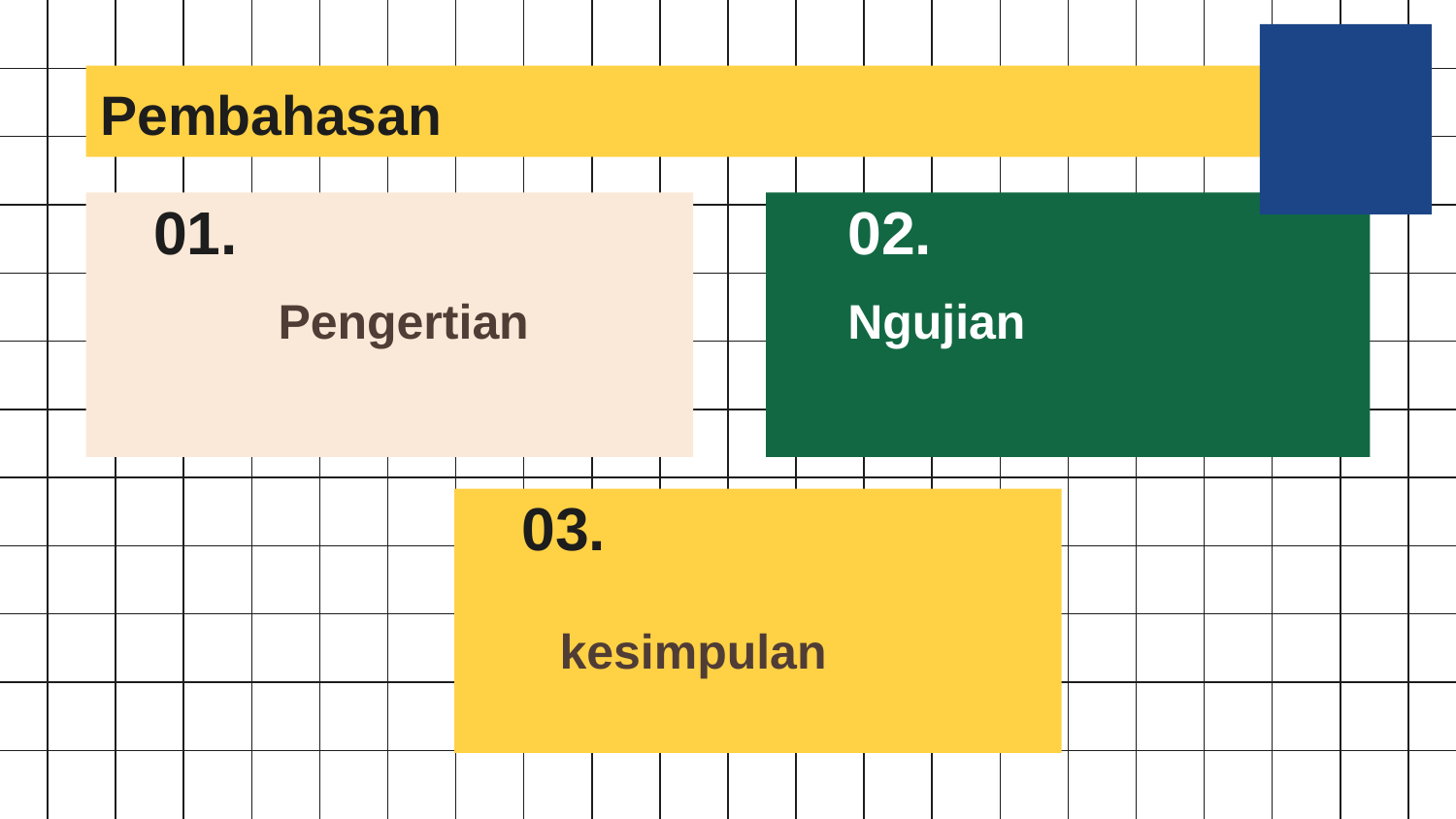

Pembahasan
01.
02.

# Liste de contenu
Pengertian
Ngujian
03.

kesimpulan